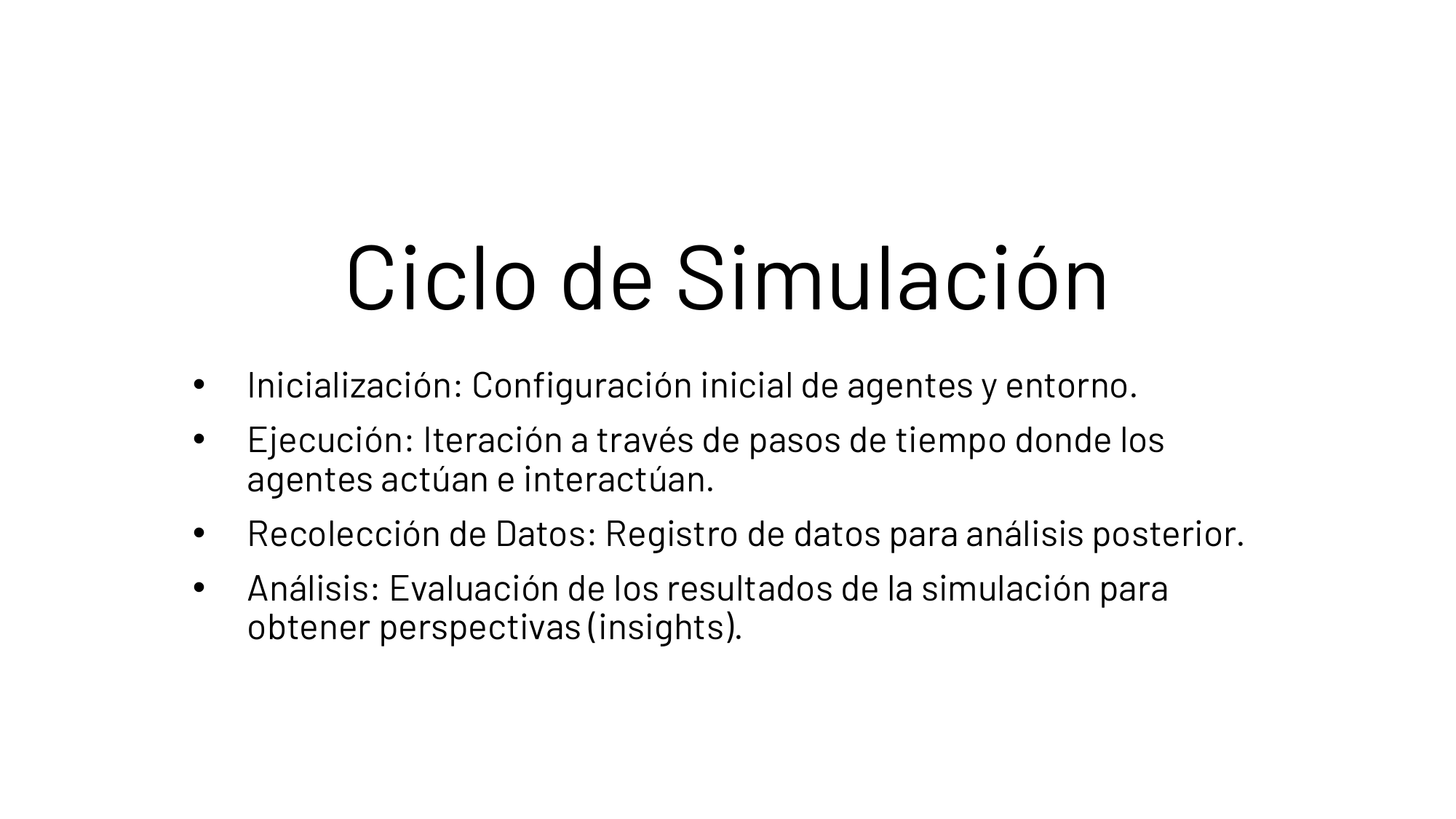

# Ciclo de Simulación
Inicialización: Configuración inicial de agentes y entorno.
Ejecución: Iteración a través de pasos de tiempo donde los agentes actúan e interactúan.
Recolección de Datos: Registro de datos para análisis posterior.
Análisis: Evaluación de los resultados de la simulación para obtener perspectivas (insights).